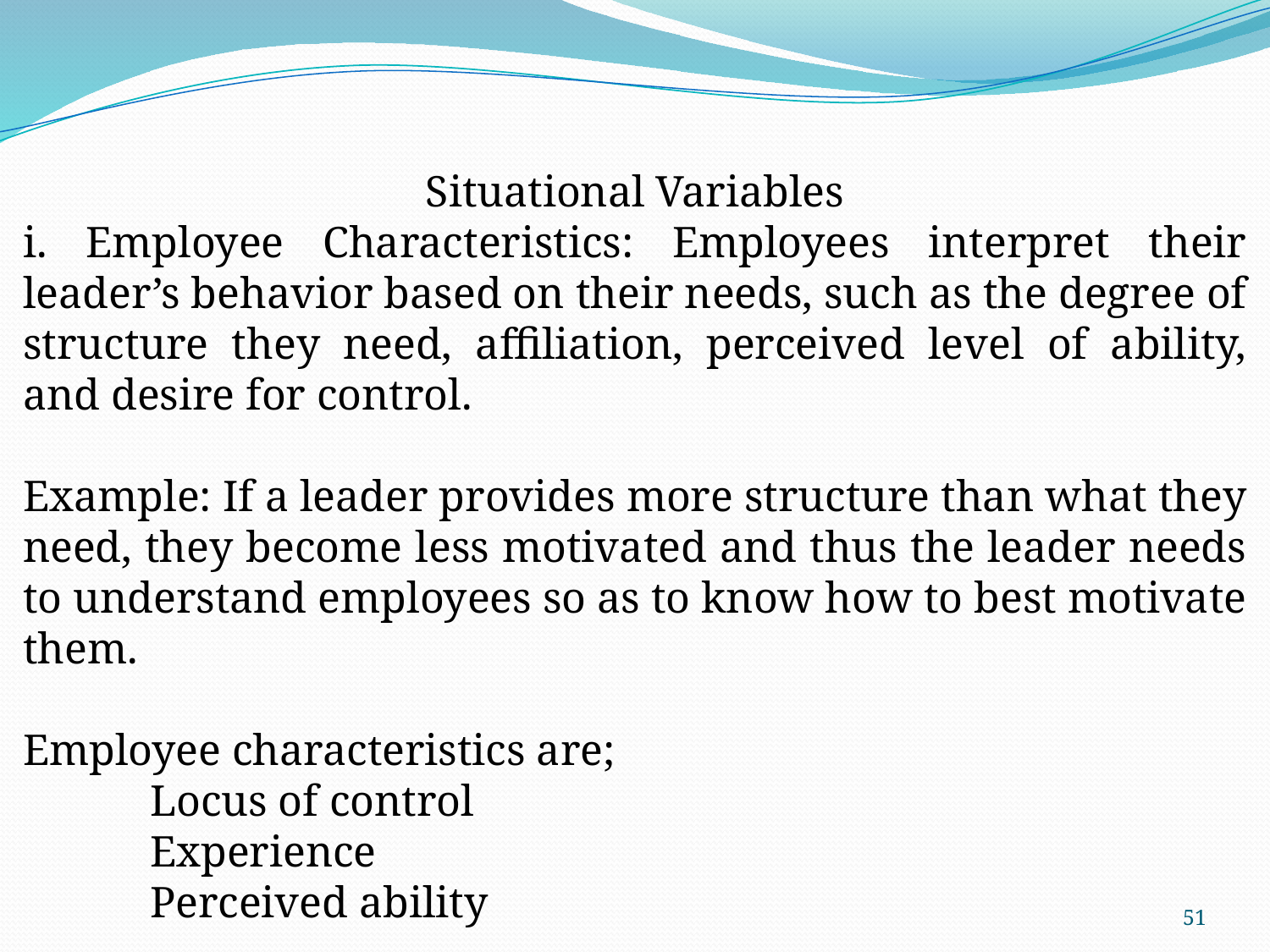

Situational Variables
i. Employee Characteristics: Employees interpret their leader’s behavior based on their needs, such as the degree of structure they need, affiliation, perceived level of ability, and desire for control.

Example: If a leader provides more structure than what they need, they become less motivated and thus the leader needs to understand employees so as to know how to best motivate them.

Employee characteristics are;
	Locus of control
	Experience
	Perceived ability
51